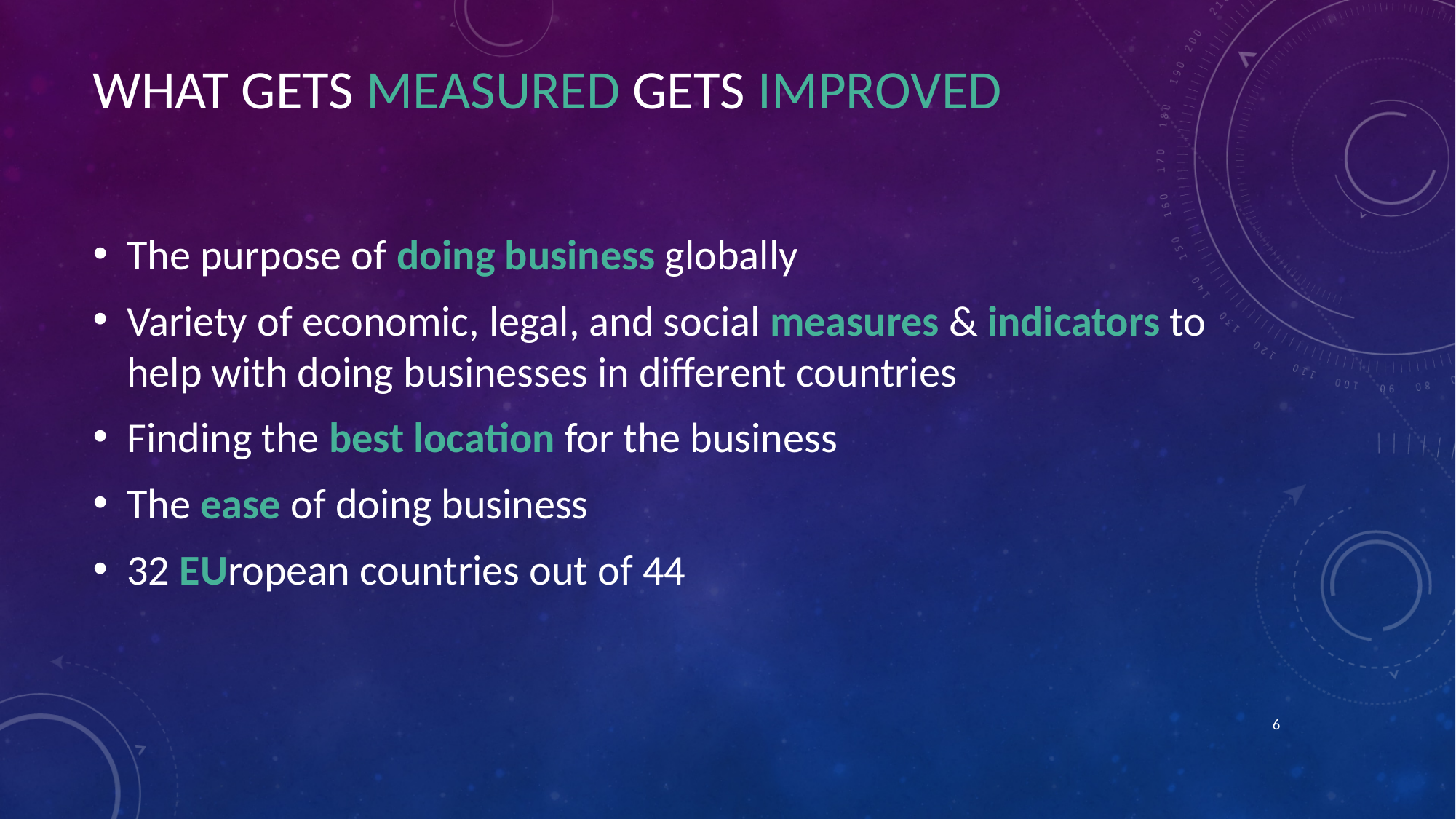

# What gets measured gets improved
The purpose of doing business globally
Variety of economic, legal, and social measures & indicators to help with doing businesses in different countries
Finding the best location for the business
The ease of doing business
32 EUropean countries out of 44
6